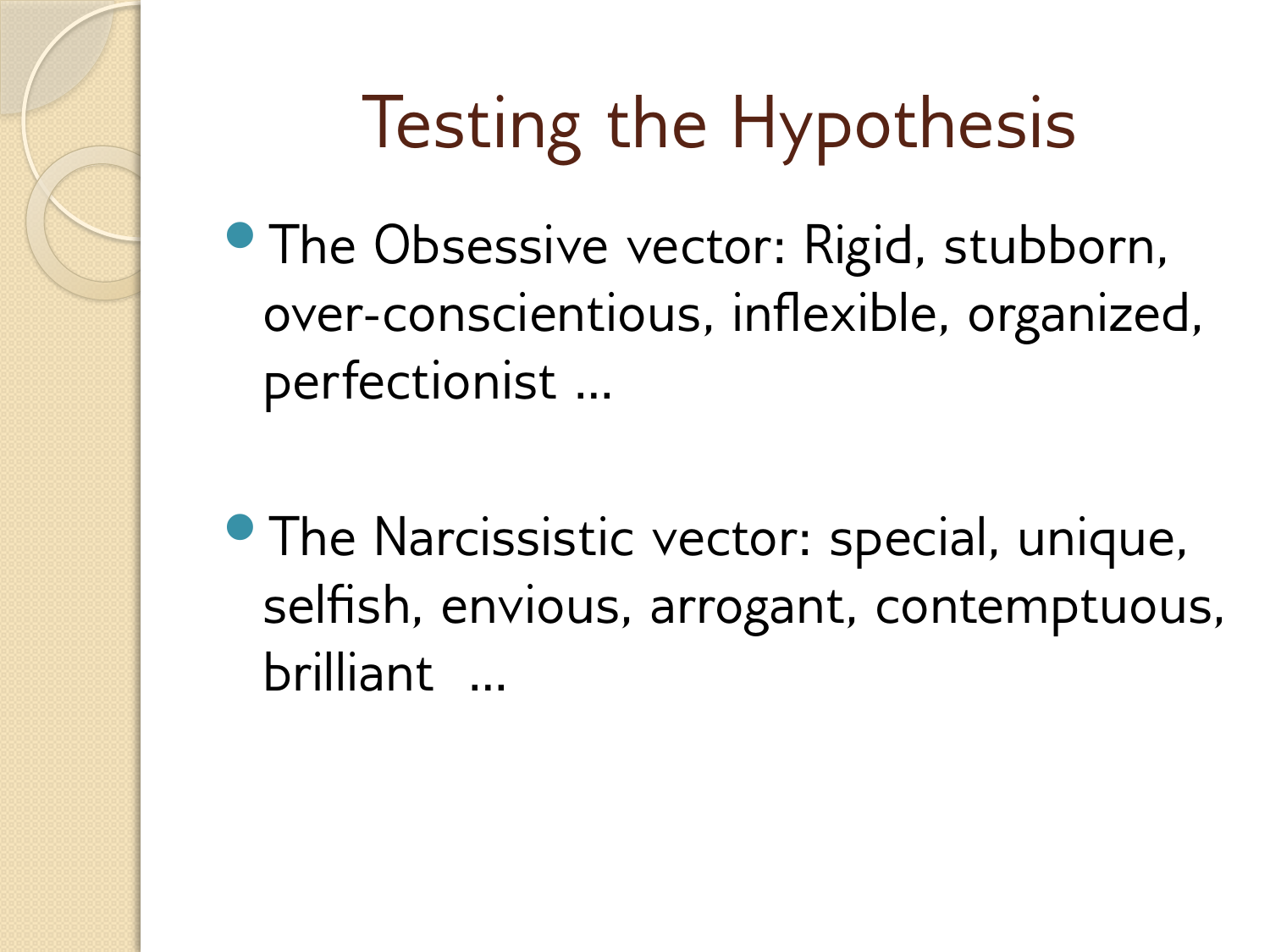

# Testing the Hypothesis
The Obsessive vector: Rigid, stubborn, over-conscientious, inflexible, organized, perfectionist …

The Narcissistic vector: special, unique, selfish, envious, arrogant, contemptuous, brilliant  …